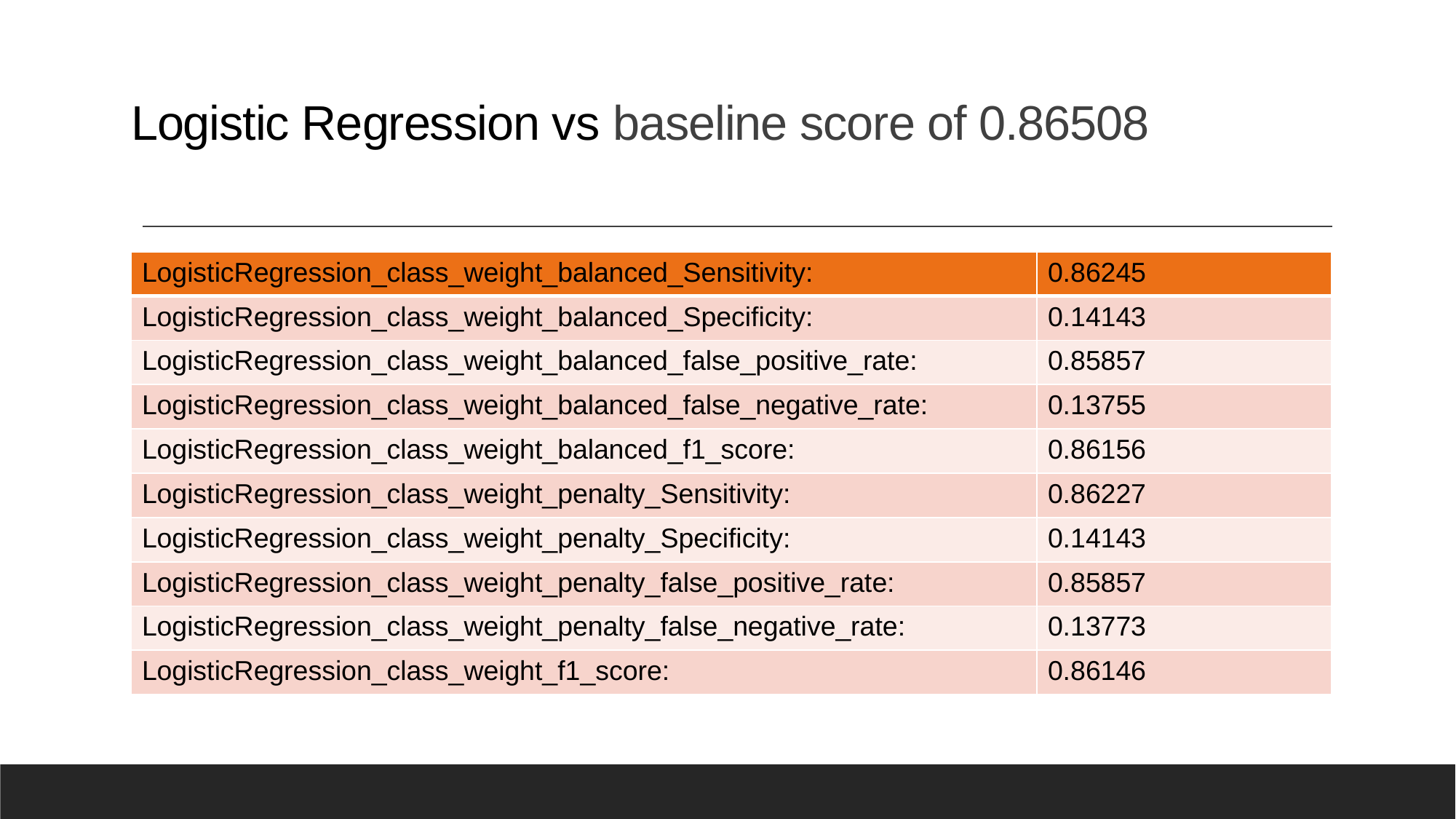

# Logistic Regression vs baseline score of 0.86508
| LogisticRegression\_class\_weight\_balanced\_Sensitivity: | 0.86245 |
| --- | --- |
| LogisticRegression\_class\_weight\_balanced\_Specificity: | 0.14143 |
| LogisticRegression\_class\_weight\_balanced\_false\_positive\_rate: | 0.85857 |
| LogisticRegression\_class\_weight\_balanced\_false\_negative\_rate: | 0.13755 |
| LogisticRegression\_class\_weight\_balanced\_f1\_score: | 0.86156 |
| LogisticRegression\_class\_weight\_penalty\_Sensitivity: | 0.86227 |
| LogisticRegression\_class\_weight\_penalty\_Specificity: | 0.14143 |
| LogisticRegression\_class\_weight\_penalty\_false\_positive\_rate: | 0.85857 |
| LogisticRegression\_class\_weight\_penalty\_false\_negative\_rate: | 0.13773 |
| LogisticRegression\_class\_weight\_f1\_score: | 0.86146 |